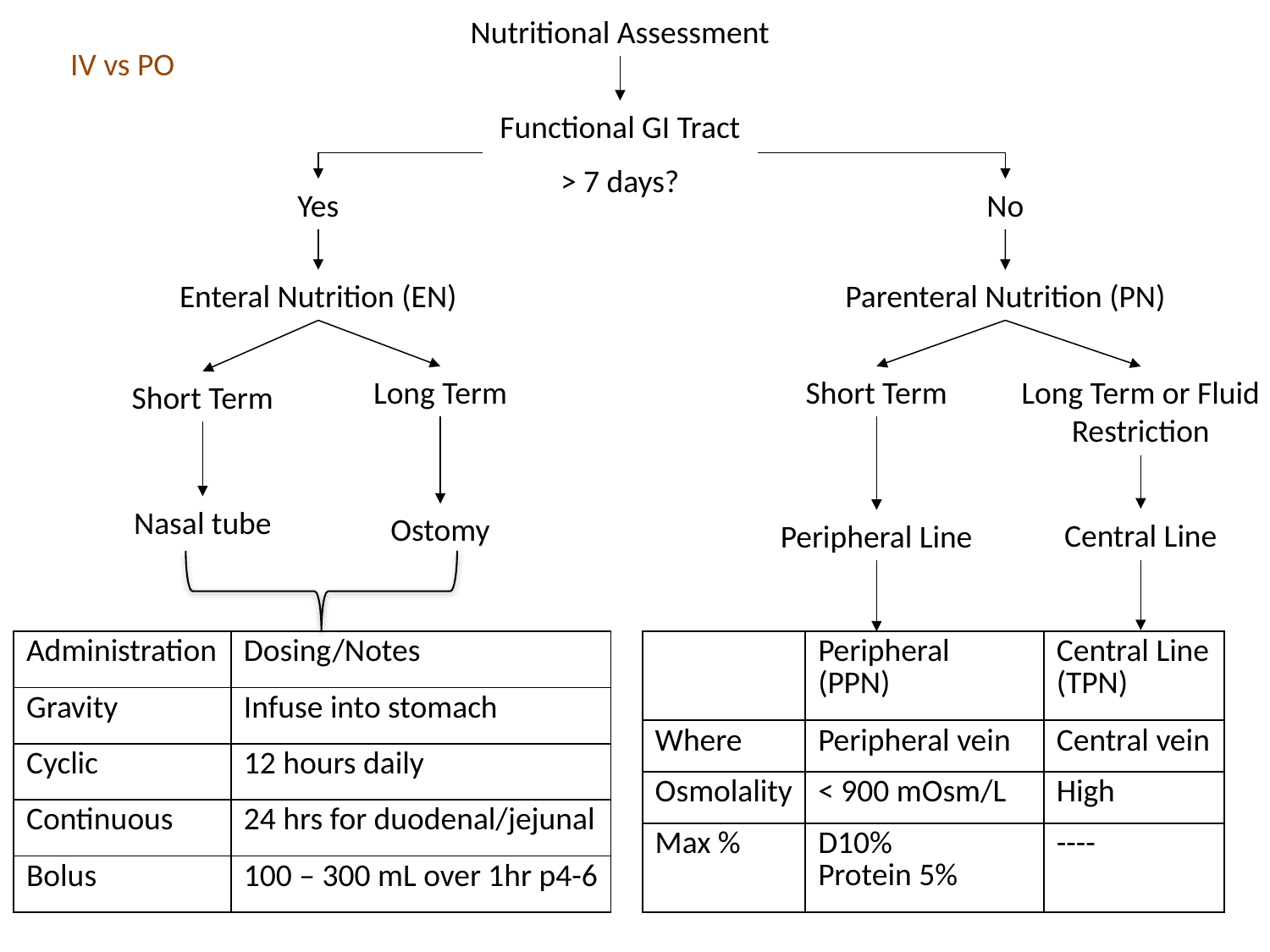

Nutritional Assessment
# IV vs PO
Functional GI Tract
> 7 days?
Yes
No
Enteral Nutrition (EN)
Parenteral Nutrition (PN)
Long Term
Short Term
Long Term or Fluid Restriction
Short Term

Nasal tube
Ostomy
Central Line
Peripheral Line
| Administration | Dosing/Notes |
| --- | --- |
| Gravity | Infuse into stomach |
| Cyclic | 12 hours daily |
| Continuous | 24 hrs for duodenal/jejunal |
| Bolus | 100 – 300 mL over 1hr p4-6 |
|  | Peripheral (PPN) | Central Line (TPN) |
| --- | --- | --- |
| Where | Peripheral vein | Central vein |
| Osmolality | < 900 mOsm/L | High |
| Max % | D10% Protein 5% | ---- |